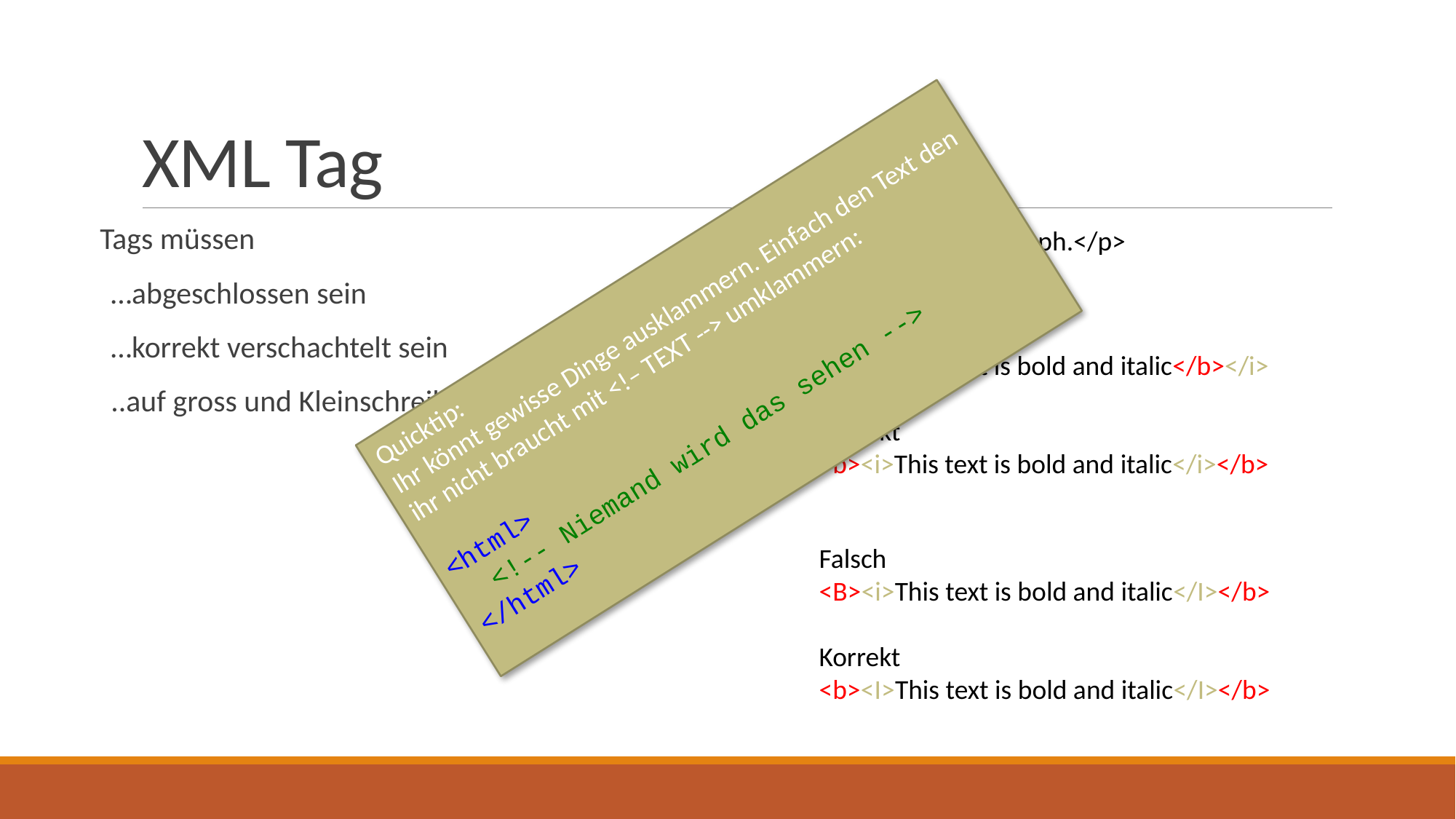

# XML Tag
Tags müssen
…abgeschlossen sein
…korrekt verschachtelt sein
..auf gross und Kleinschreibung achten
<p>This is a paragraph.</p>
<br />

Quicktip:
Ihr könnt gewisse Dinge ausklammern. Einfach den Text den ihr nicht braucht mit <!– TEXT --> umklammern:

<html>
  <!-- Niemand wird das sehen -->
</html>

Falsch
<b><i>This text is bold and italic</b></i>

Korrekt
<b><i>This text is bold and italic</i></b>

Falsch
<B><i>This text is bold and italic</I></b>

Korrekt
<b><I>This text is bold and italic</I></b>